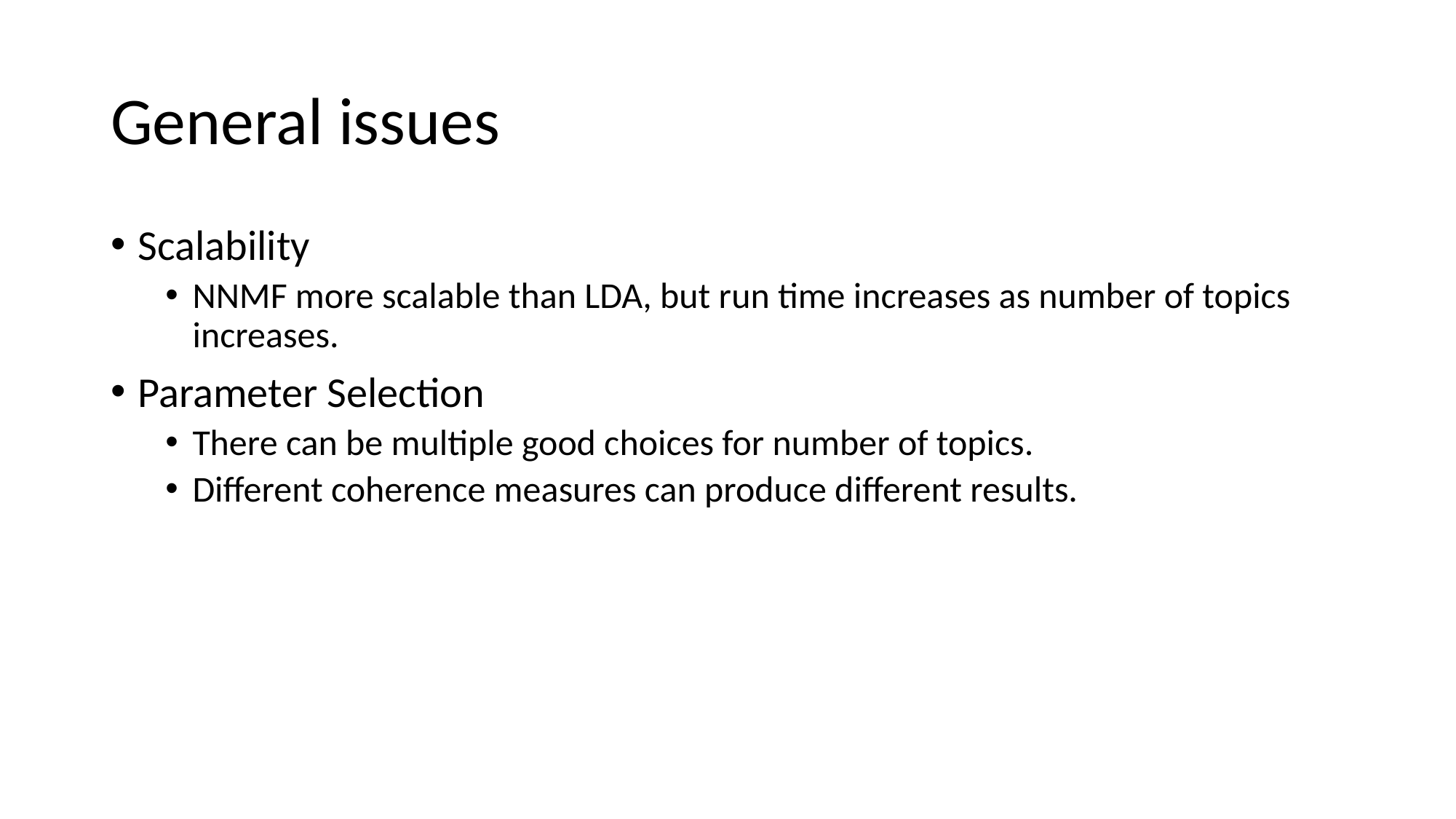

General issues
Scalability
NNMF more scalable than LDA, but run time increases as number of topics increases.
Parameter Selection
There can be multiple good choices for number of topics.
Different coherence measures can produce different results.